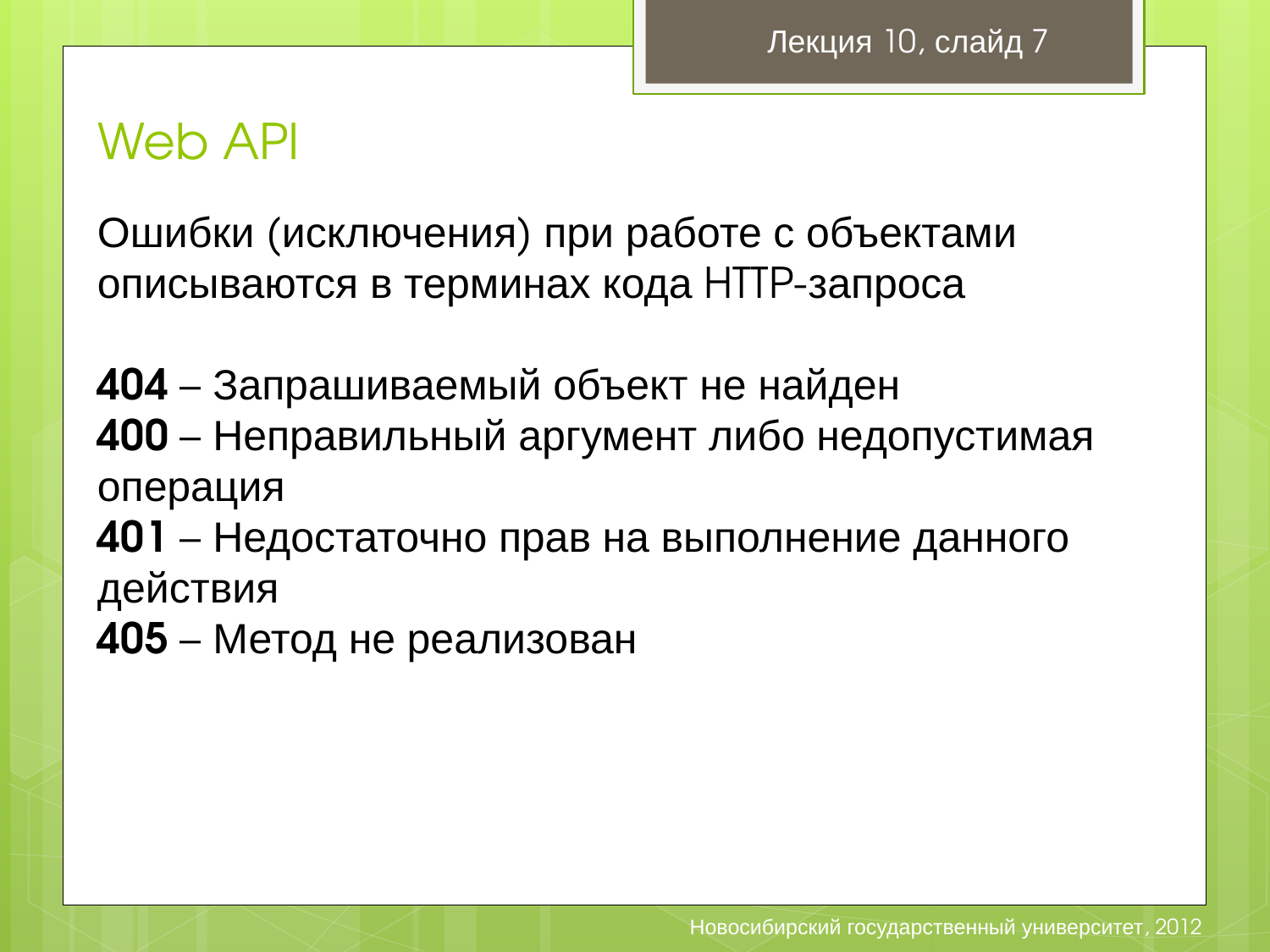

Лекция 10, слайд 7
# Web API
Ошибки (исключения) при работе с объектами
описываются в терминах кода HTTP-запроса

404 – Запрашиваемый объект не найден
400 – Неправильный аргумент либо недопустимая операция
401 – Недостаточно прав на выполнение данного действия
405 – Метод не реализован

Новосибирский государственный университет, 2012